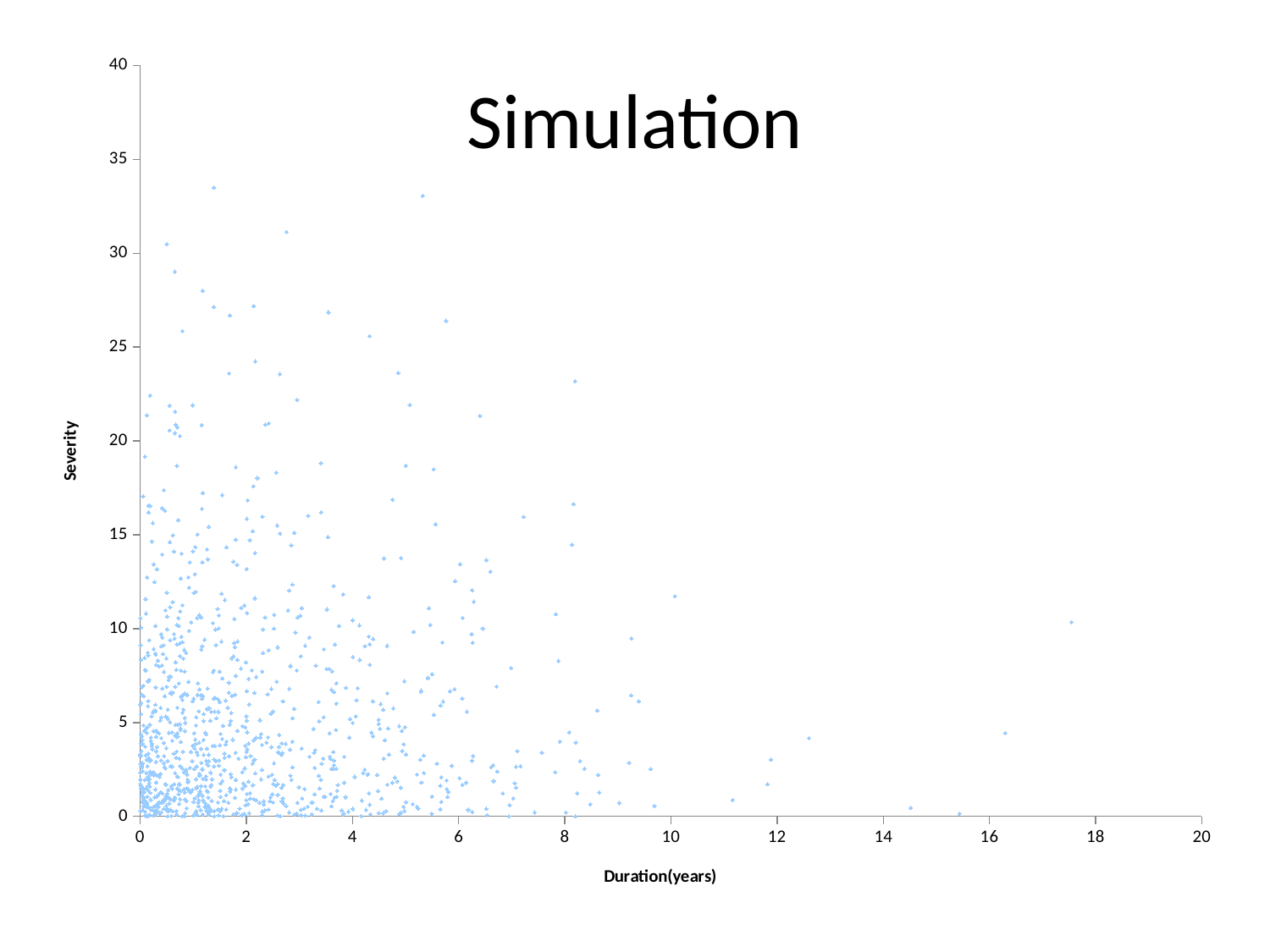

# Simulation

### Chart

| Category |  |
|---|---|